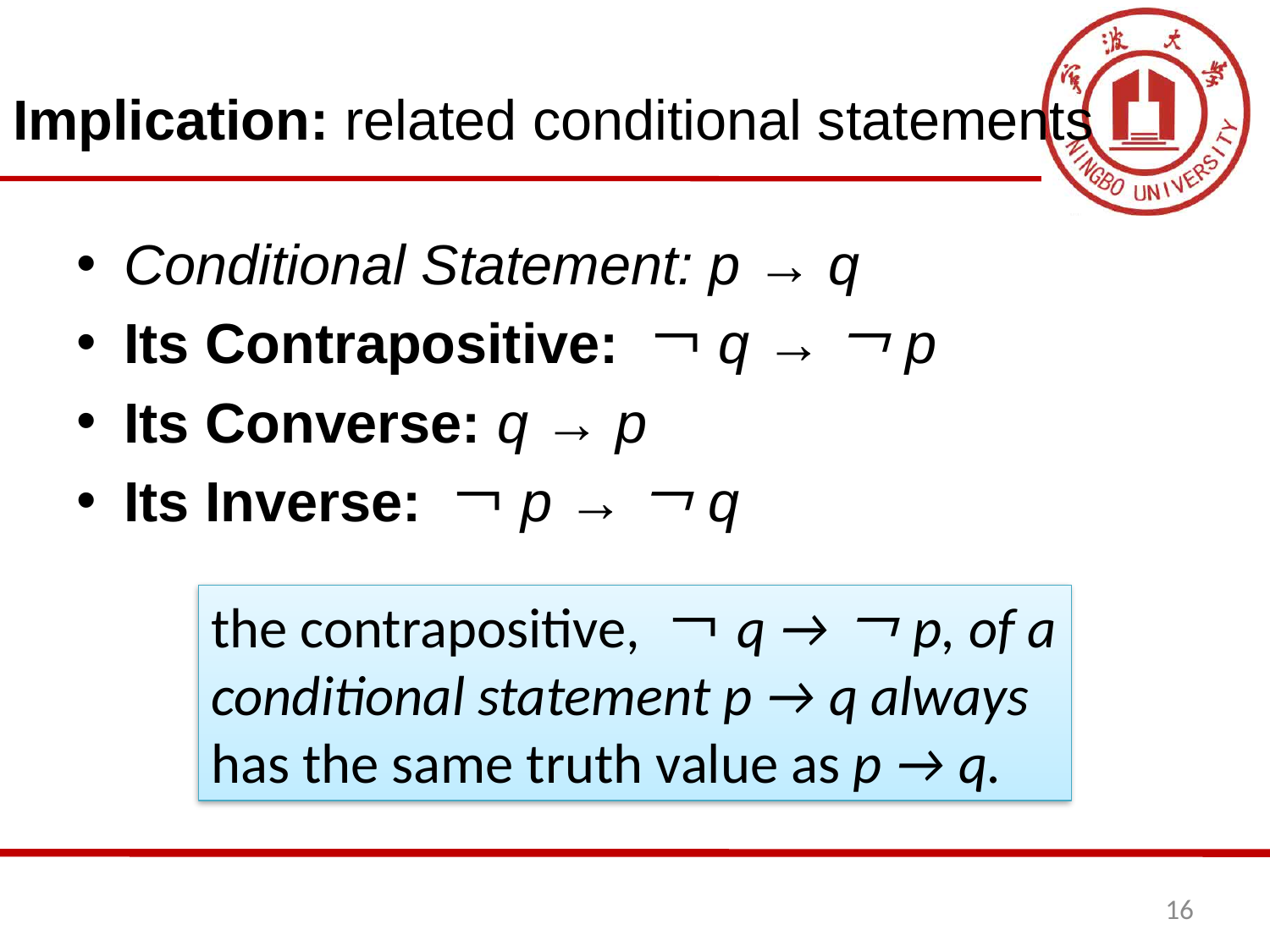

# Implication: related conditional statements
Conditional Statement: p → q
Its Contrapositive: ￢q →￢p
Its Converse: q → p
Its Inverse: ￢p →￢q

the contrapositive, ￢q →￢p, of a conditional statement p → q always
has the same truth value as p → q.
16